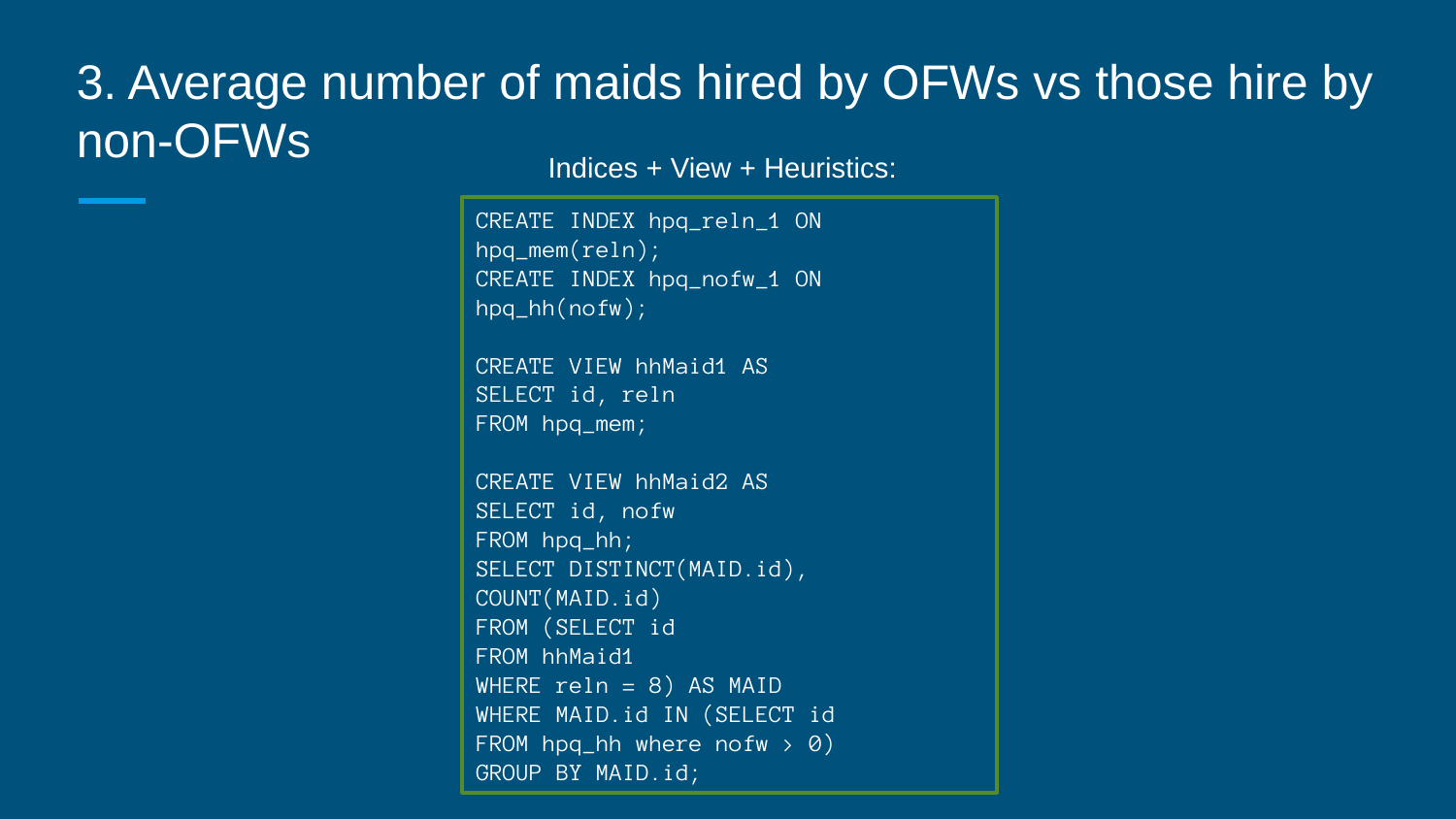

# 3. Average number of maids hired by OFWs vs those hire by non-OFWs
Indices + View + Heuristics:
CREATE INDEX hpq_reln_1 ON hpq_mem(reln);
CREATE INDEX hpq_nofw_1 ON hpq_hh(nofw);

CREATE VIEW hhMaid1 AS
SELECT id, reln
FROM hpq_mem;

CREATE VIEW hhMaid2 AS
SELECT id, nofw
FROM hpq_hh;
SELECT DISTINCT(MAID.id), COUNT(MAID.id)
FROM (SELECT id
FROM hhMaid1
WHERE reln = 8) AS MAID
WHERE MAID.id IN (SELECT id
FROM hpq_hh where nofw > 0)
GROUP BY MAID.id;